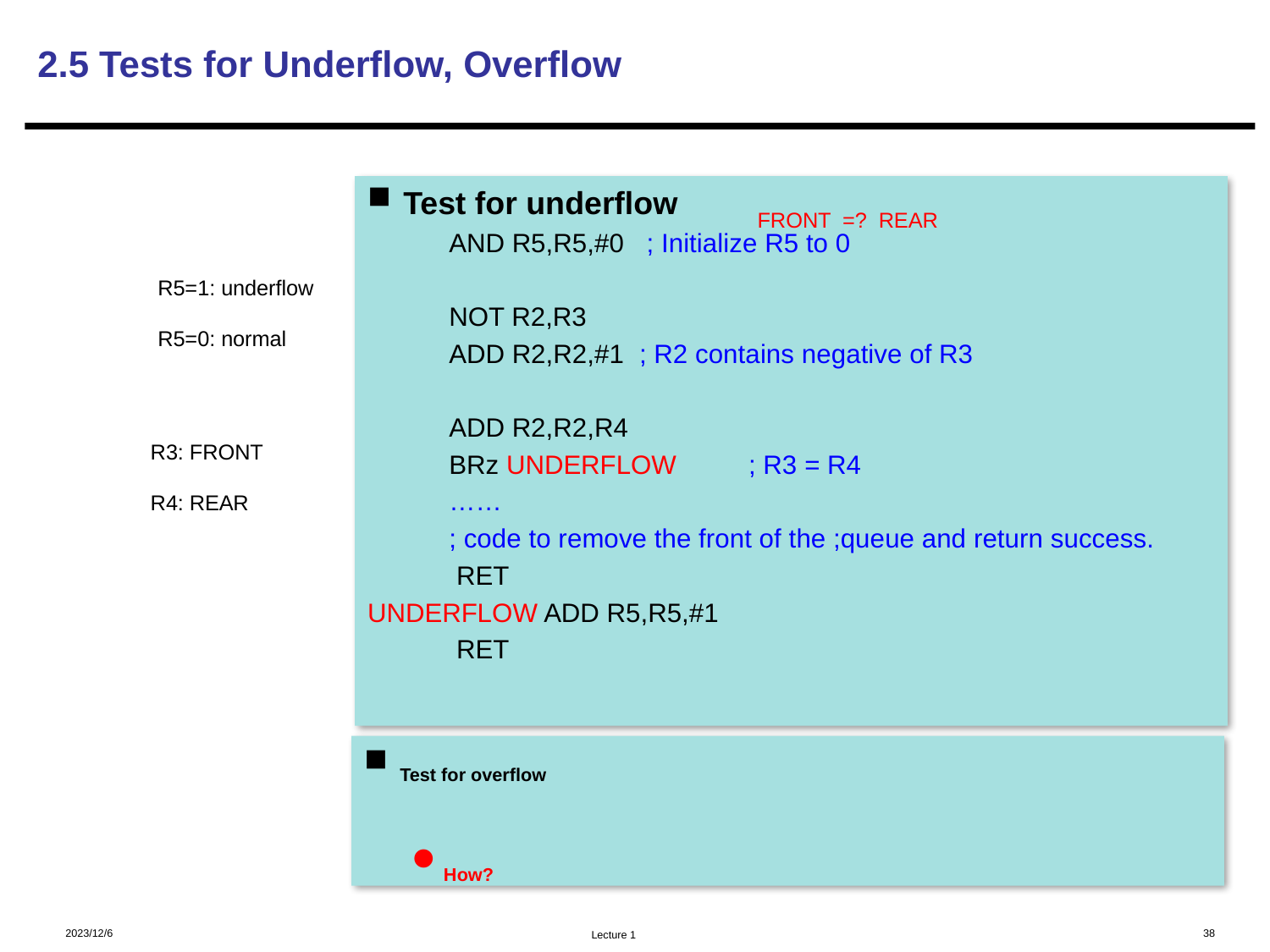

# 2.5 Tests for Underflow, Overflow
FRONT  =?  REAR
Test for underflow
           AND R5,R5,#0   ; Initialize R5 to 0

           NOT R2,R3
           ADD R2,R2,#1  ; R2 contains negative of R3

           ADD R2,R2,R4
           BRz UNDERFLOW	; R3 = R4
           ……
           ; code to remove the front of the ;queue and return success.
            RET
UNDERFLOW ADD R5,R5,#1
            RET
R5=1: underflow
R5=0: normal
R3: FRONT
R4: REAR
Test for overflow

How?
2023/12/6
38
Lecture 1